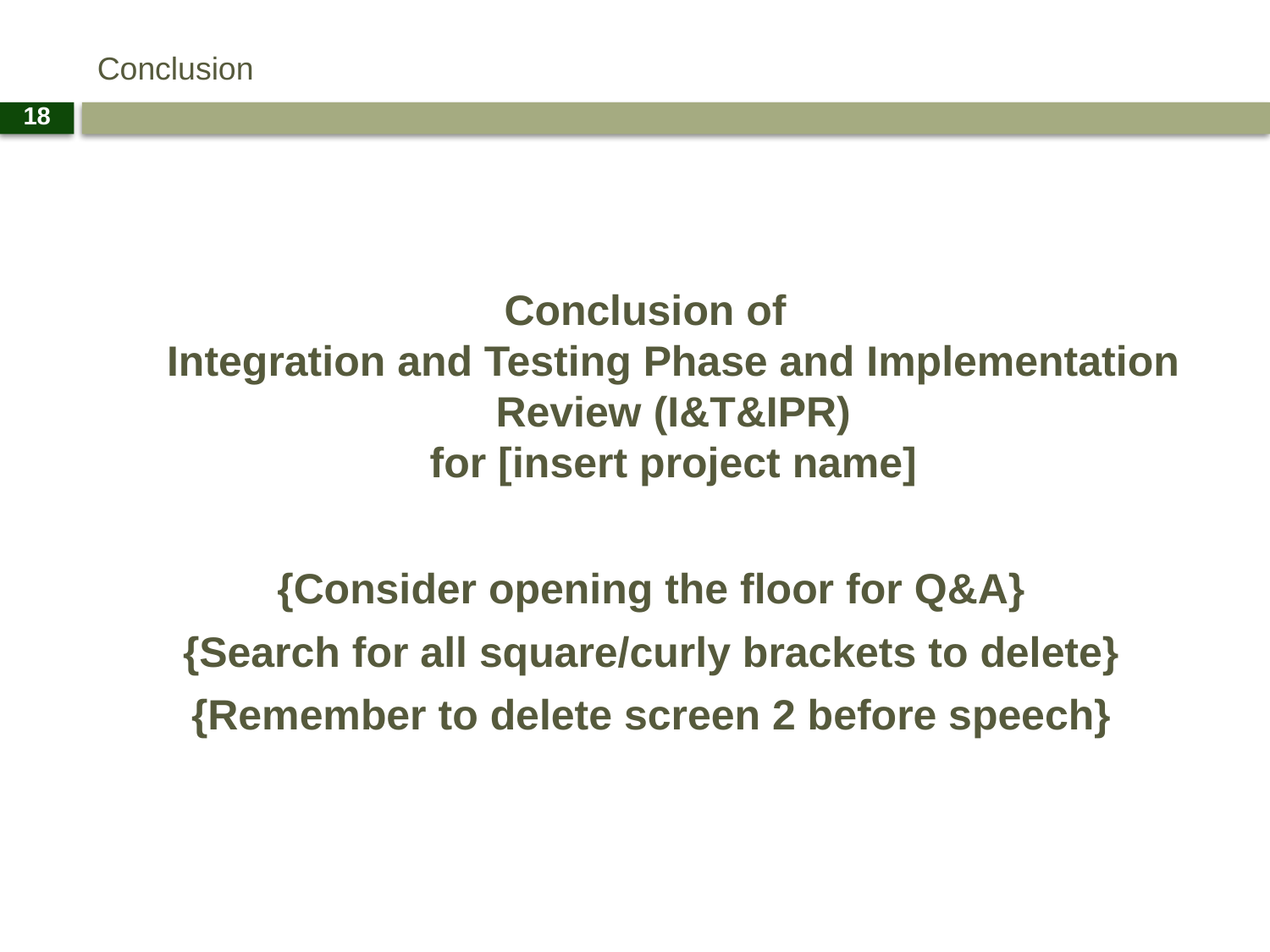

# Conclusion
18

Conclusion of
Integration and Testing Phase and Implementation Review (I&T&IPR)
for [insert project name]

{Consider opening the floor for Q&A}
{Search for all square/curly brackets to delete}
{Remember to delete screen 2 before speech}